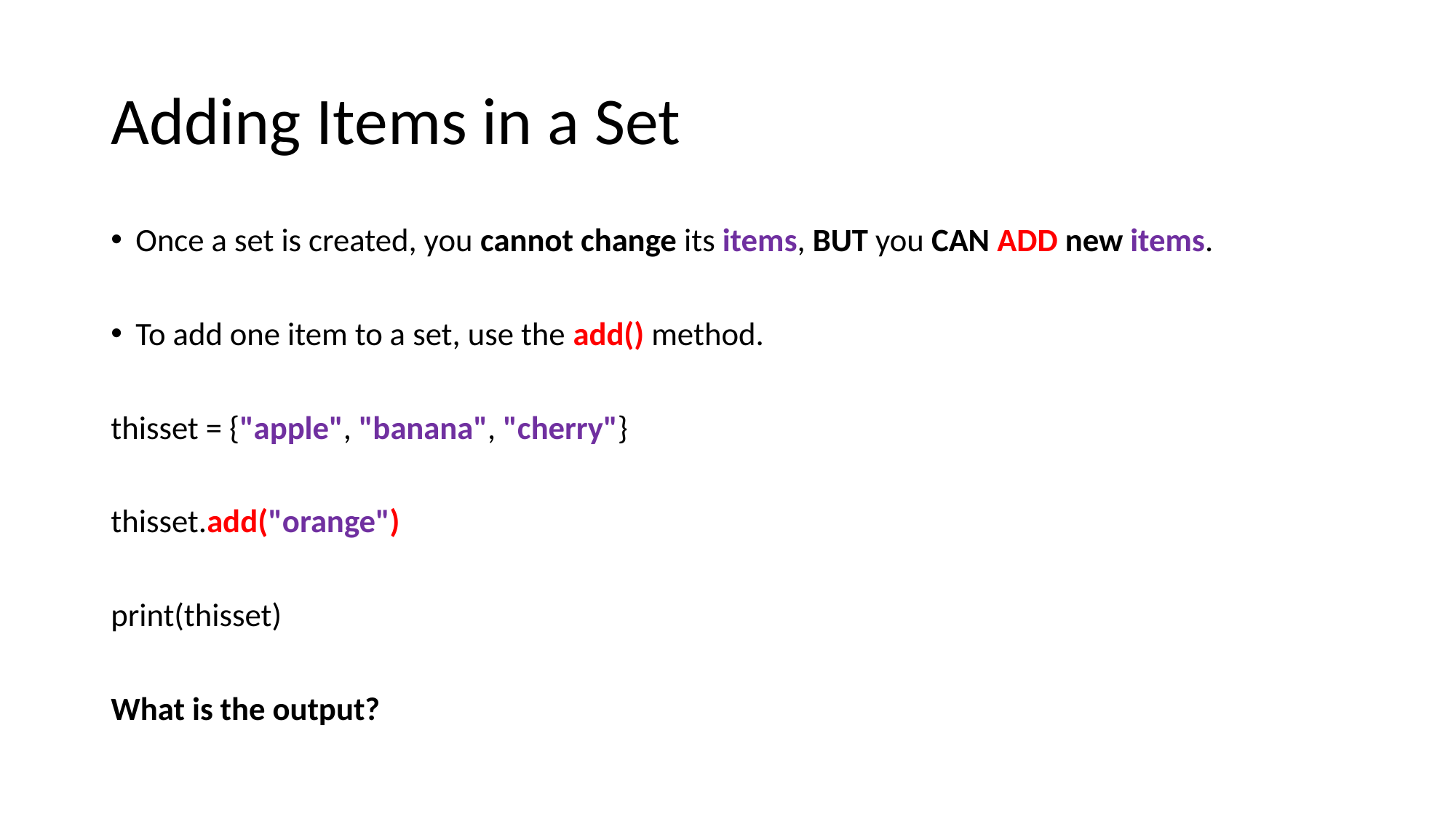

# Adding Items in a Set
Once a set is created, you cannot change its items, BUT you CAN ADD new items.

To add one item to a set, use the add() method.

thisset = {"apple", "banana", "cherry"}

thisset.add("orange")

print(thisset)

What is the output?